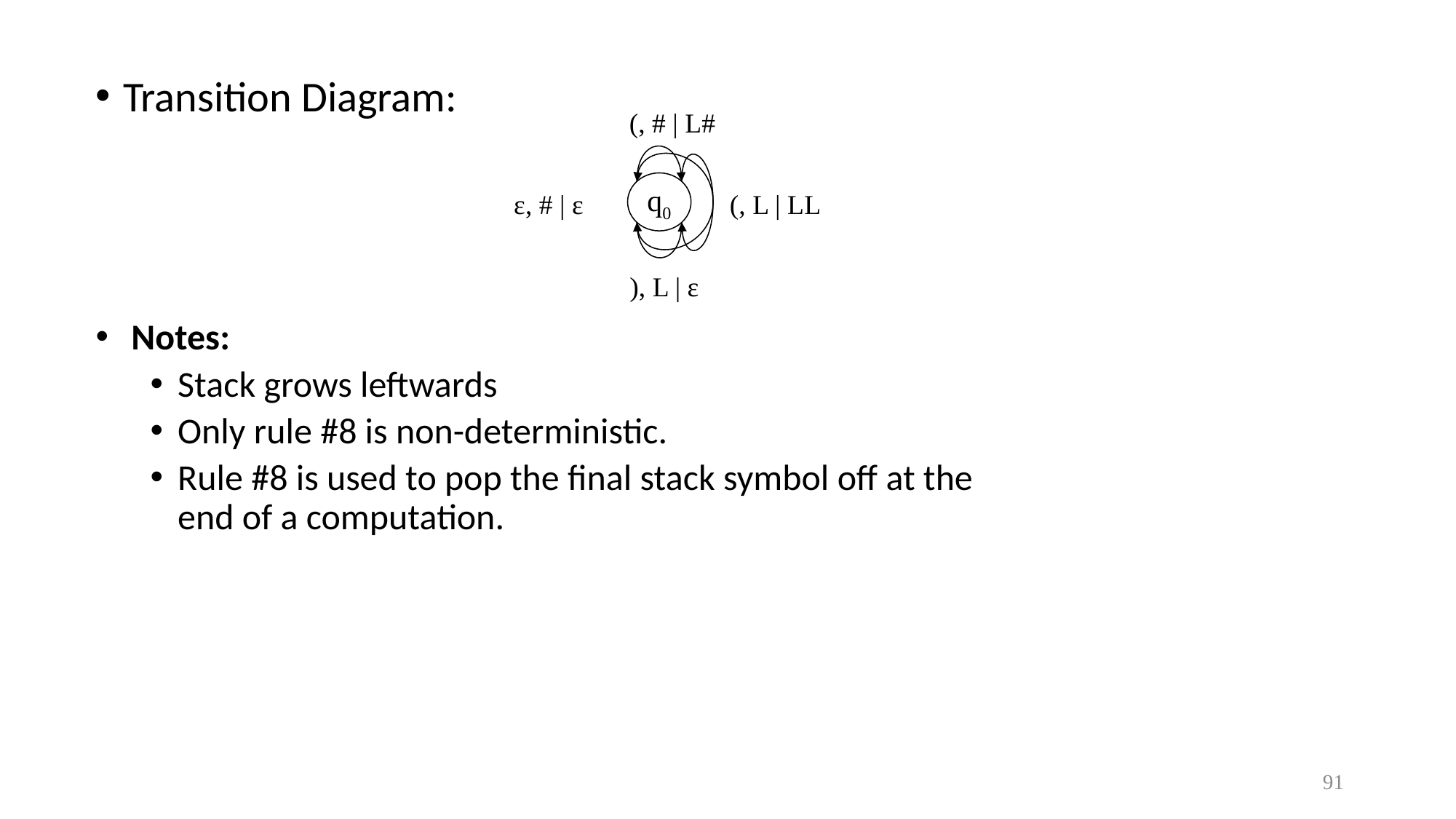

Transition Diagram:

 Notes:
Stack grows leftwards
Only rule #8 is non-deterministic.
Rule #8 is used to pop the final stack symbol off at the end of a computation.

(, # | L#
q0
ε, # | ε
(, L | LL
), L | ε
91